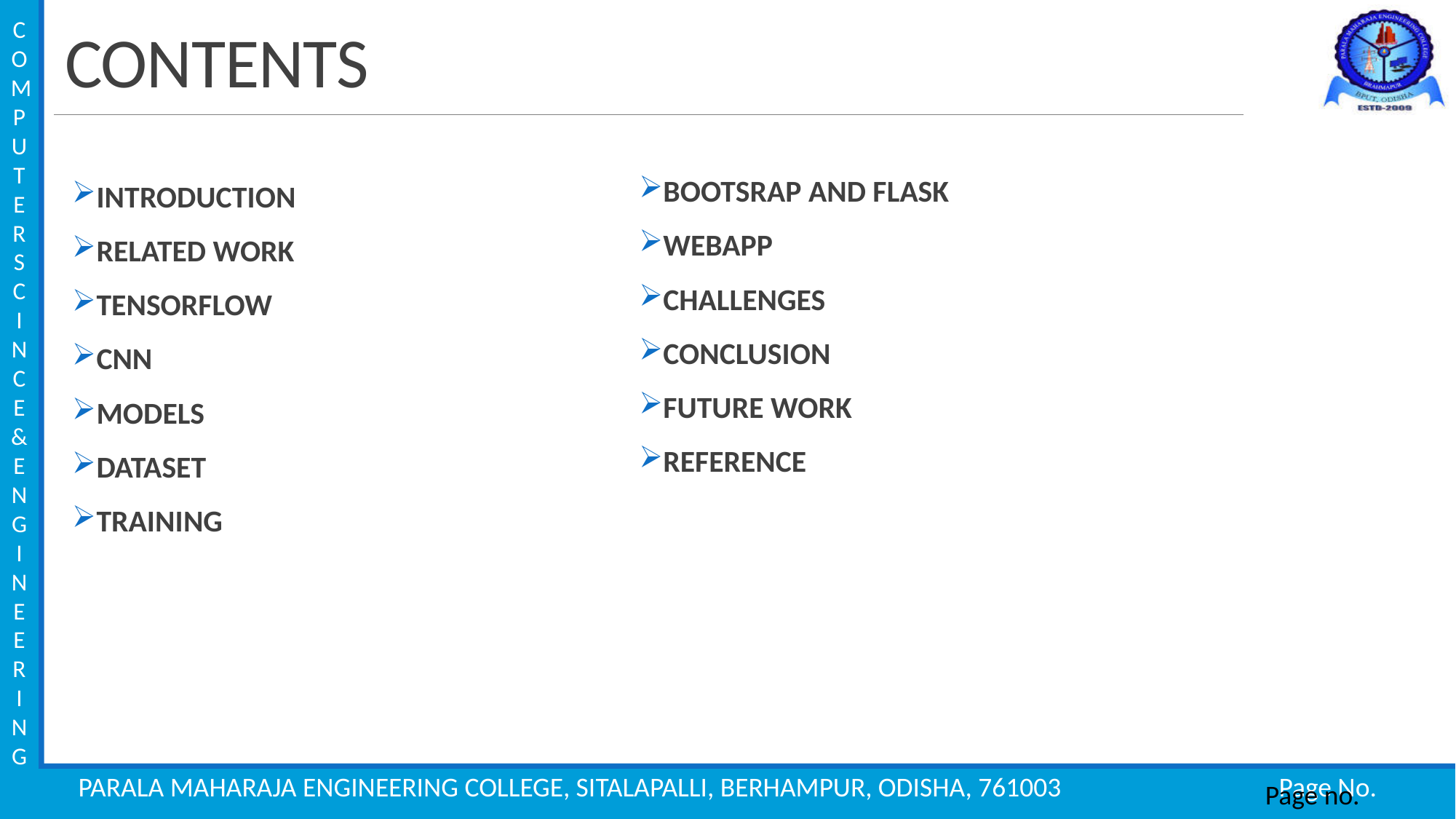

# CONTENTS

BOOTSRAP AND FLASK
WEBAPP
CHALLENGES
CONCLUSION
FUTURE WORK
REFERENCE

INTRODUCTION
RELATED WORK
TENSORFLOW
CNN
MODELS
DATASET
TRAINING

Page no.